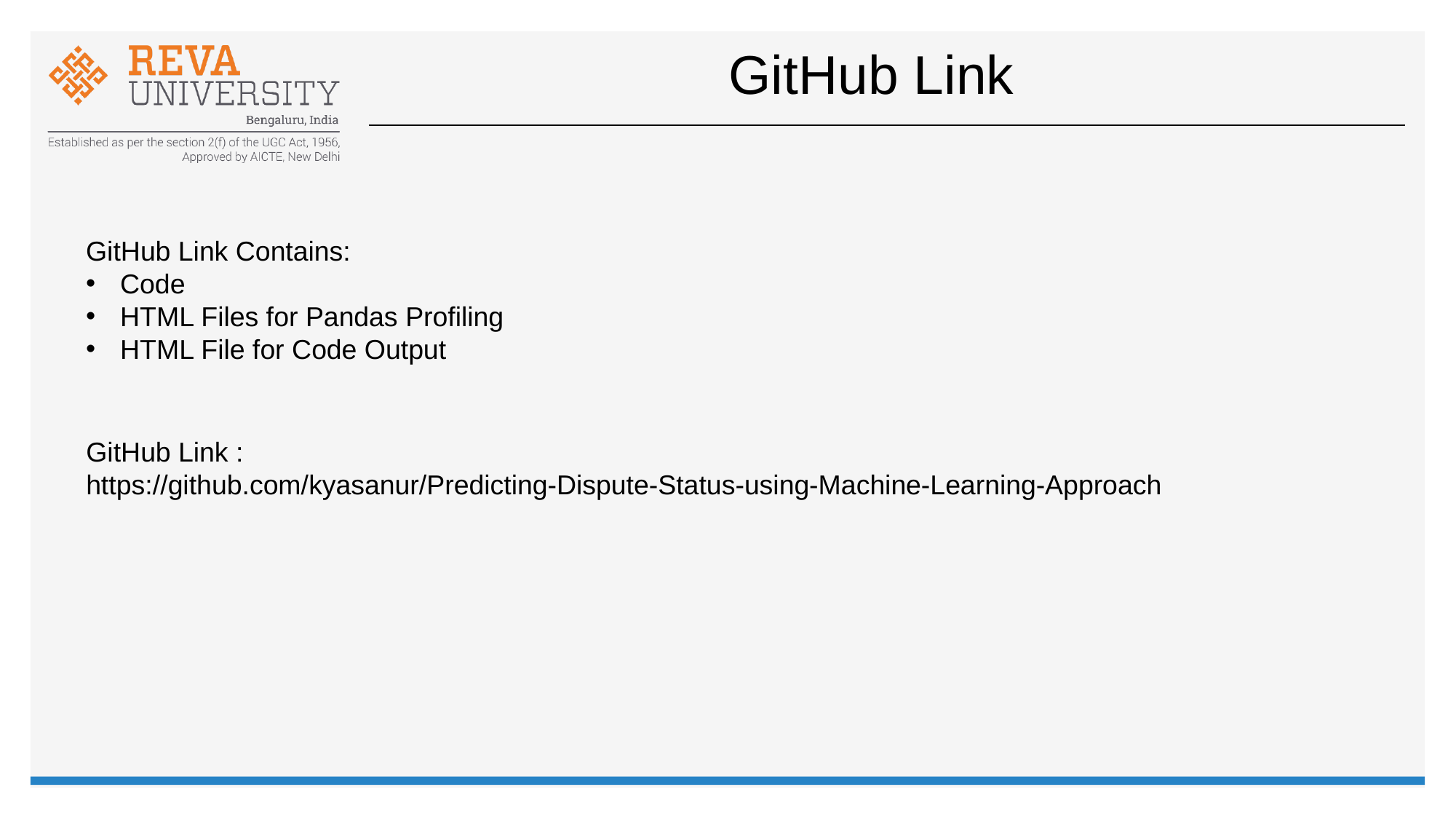

# GitHub Link
GitHub Link Contains:
Code
HTML Files for Pandas Profiling
HTML File for Code Output

GitHub Link :
https://github.com/kyasanur/Predicting-Dispute-Status-using-Machine-Learning-Approach